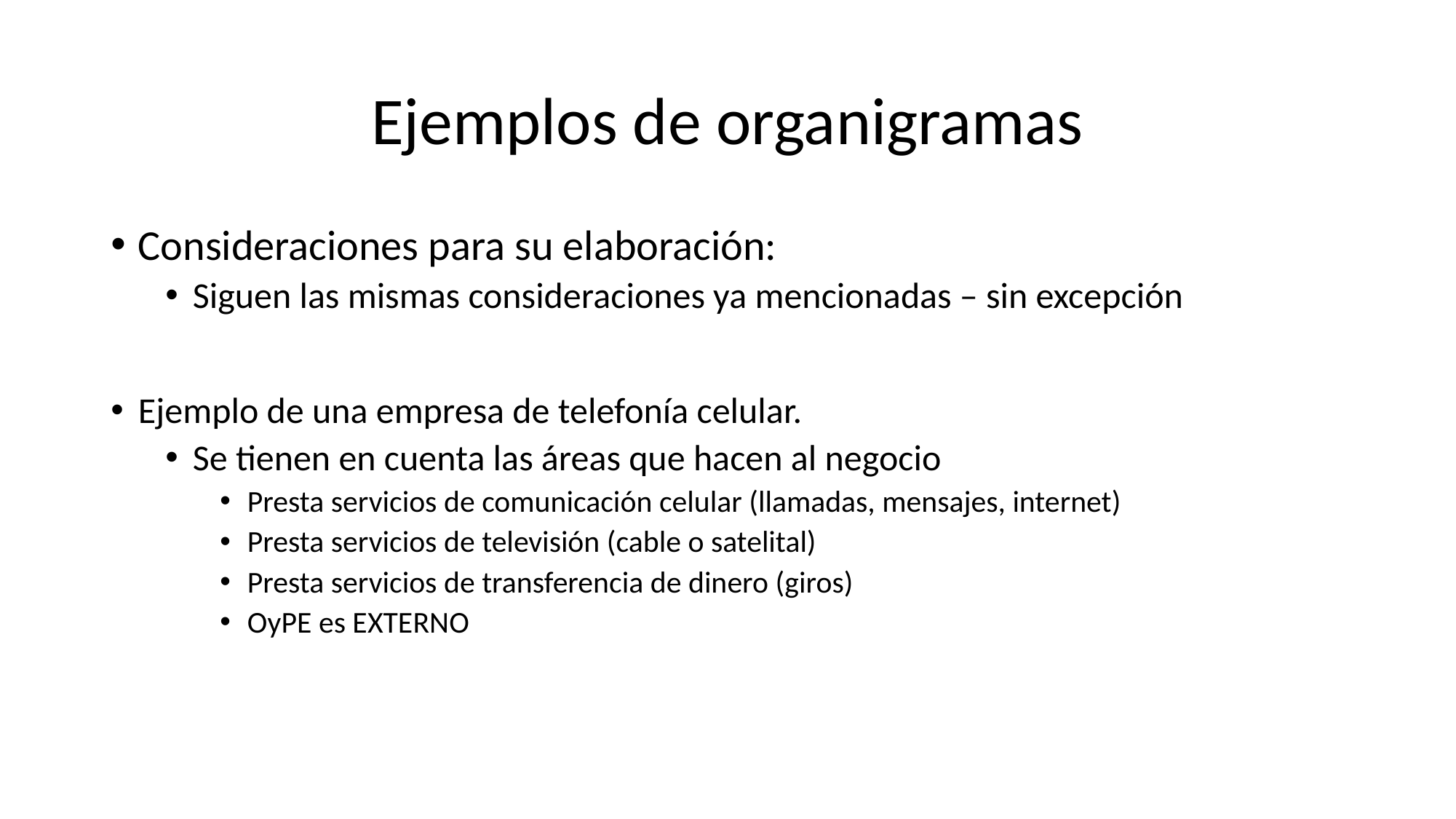

# Ejemplos de organigramas
Consideraciones para su elaboración:
Siguen las mismas consideraciones ya mencionadas – sin excepción

Ejemplo de una empresa de telefonía celular.
Se tienen en cuenta las áreas que hacen al negocio
Presta servicios de comunicación celular (llamadas, mensajes, internet)
Presta servicios de televisión (cable o satelital)
Presta servicios de transferencia de dinero (giros)
OyPE es EXTERNO